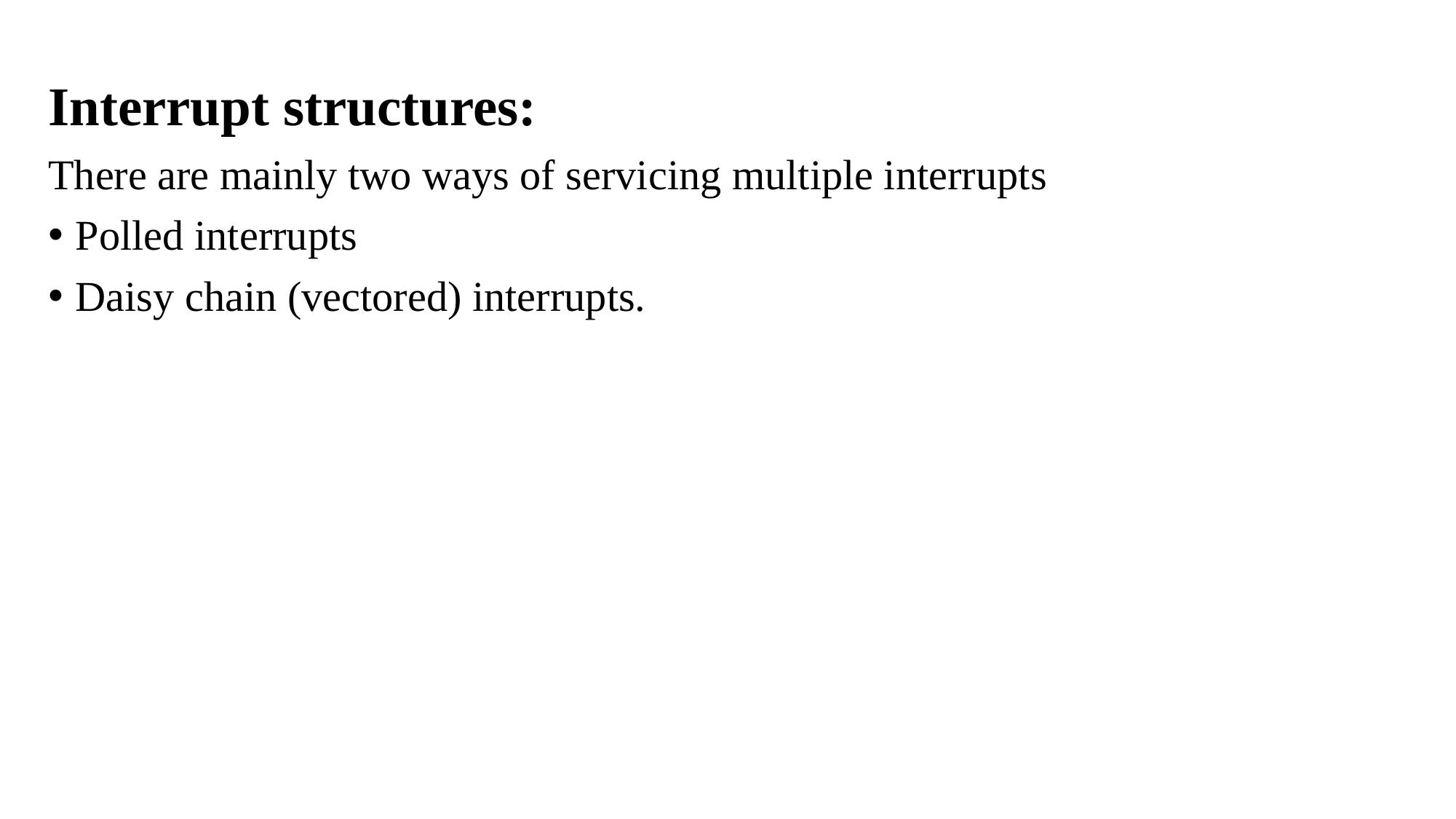

#
Interrupt structures:
There are mainly two ways of servicing multiple interrupts
Polled interrupts
Daisy chain (vectored) interrupts.